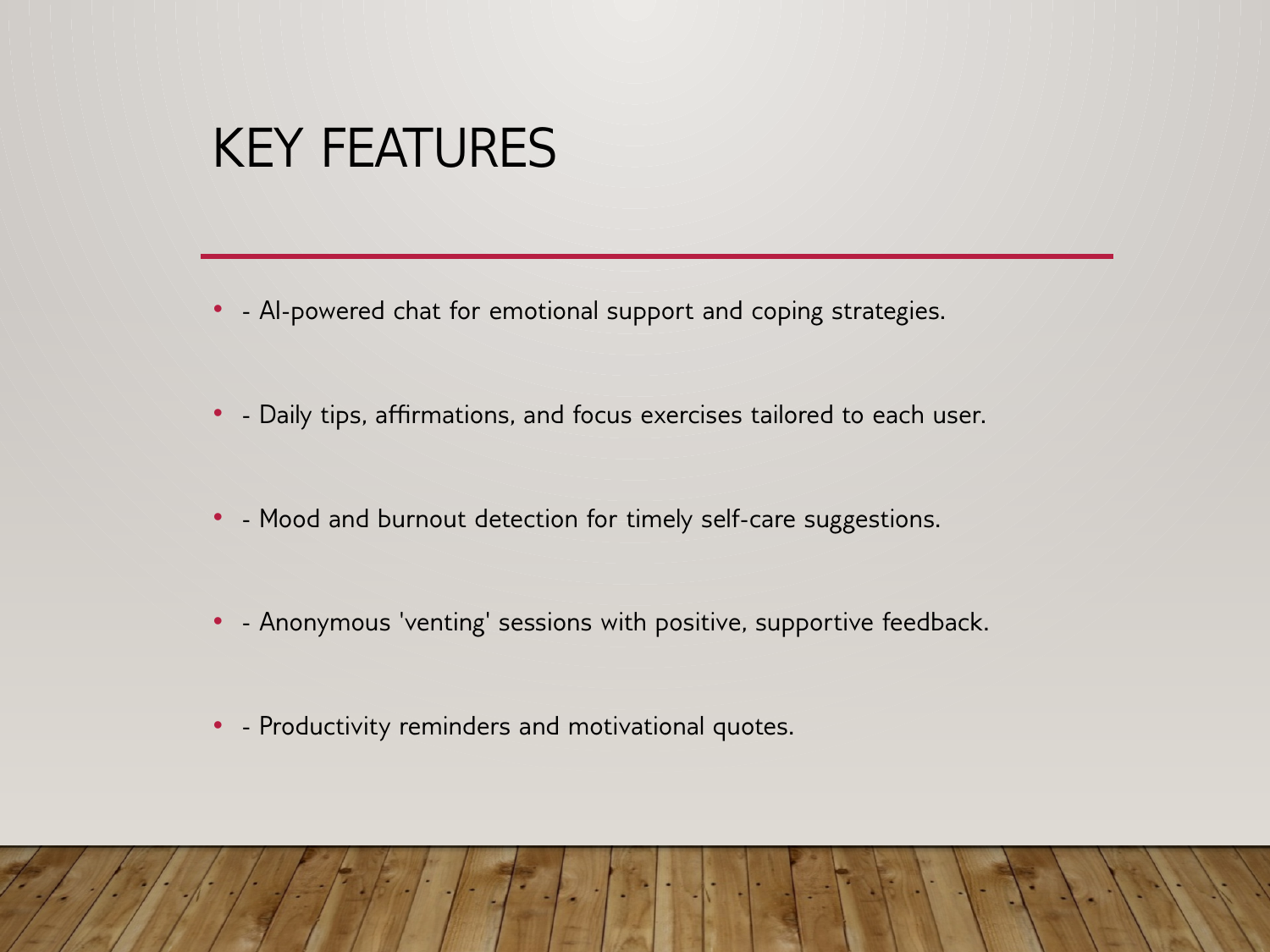

# Key Features
- AI-powered chat for emotional support and coping strategies.

- Daily tips, affirmations, and focus exercises tailored to each user.

- Mood and burnout detection for timely self-care suggestions.

- Anonymous 'venting' sessions with positive, supportive feedback.

- Productivity reminders and motivational quotes.